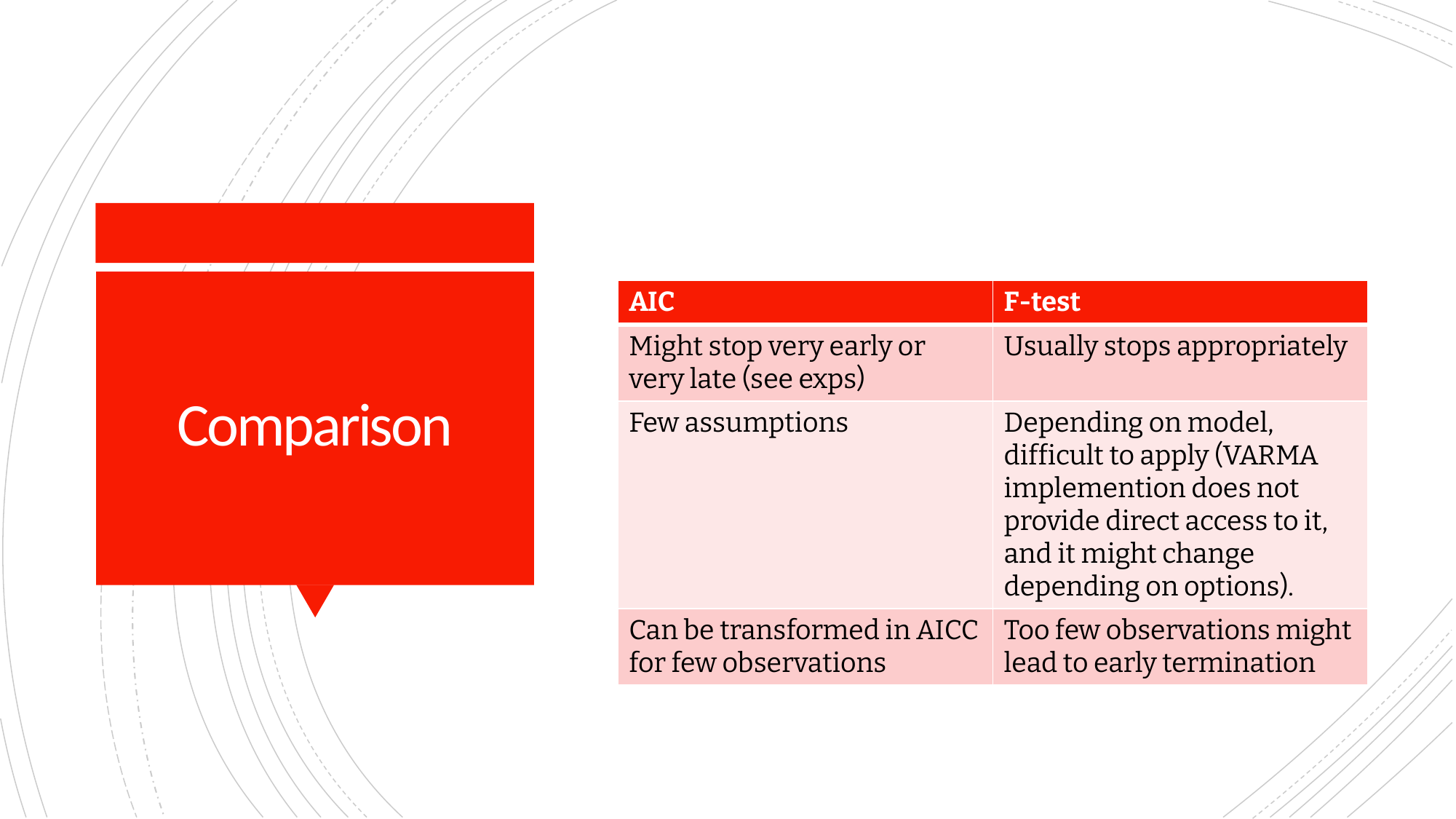

| AIC | F-test |
| --- | --- |
| Might stop very early or very late (see exps) | Usually stops appropriately |
| Few assumptions | Depending on model, difficult to apply (VARMA implemention does not provide direct access to it, and it might change depending on options). |
| Can be transformed in AICC for few observations | Too few observations might lead to early termination |
# Comparison